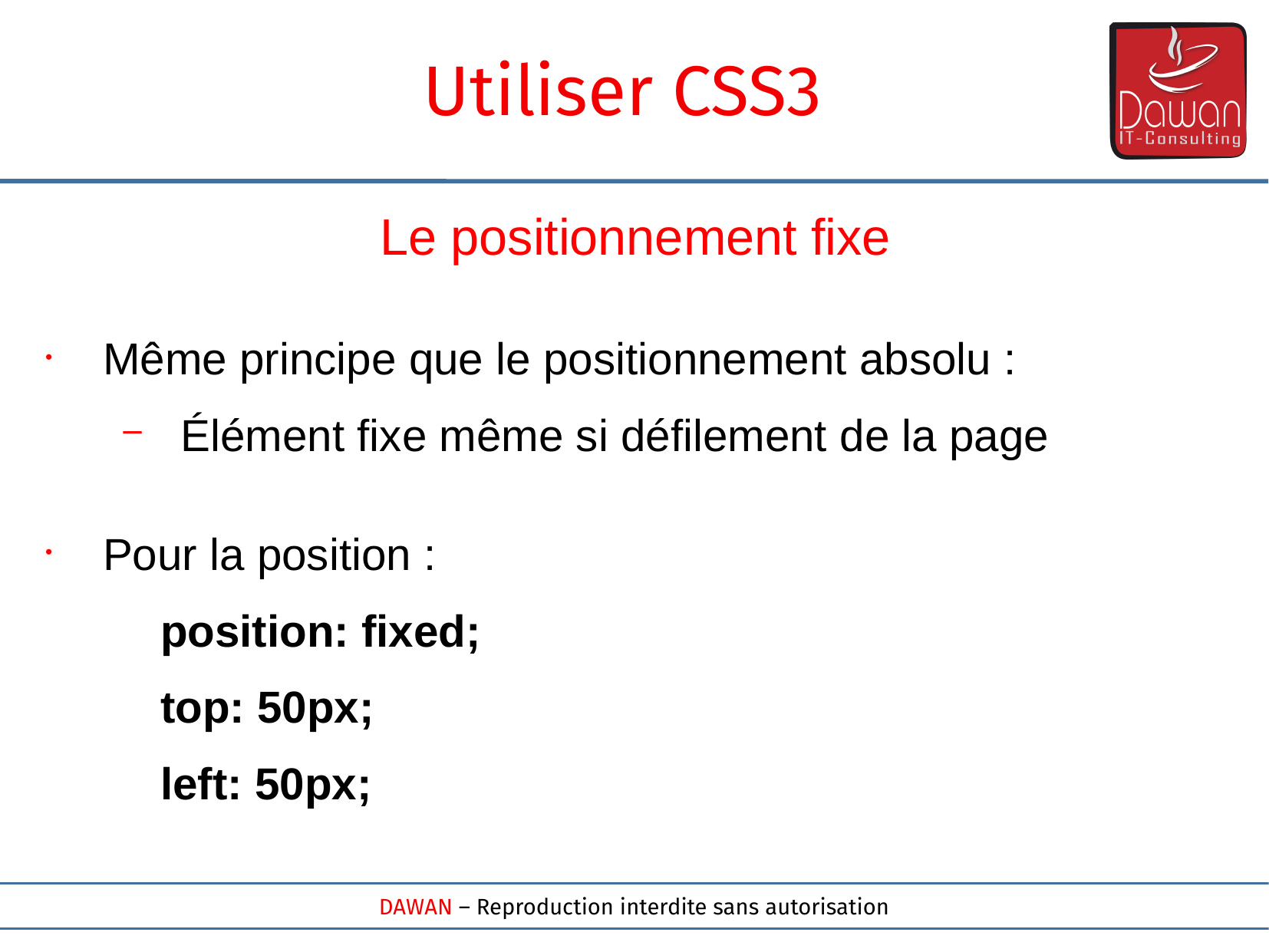

Utiliser CSS3
Le positionnement fixe

Même principe que le positionnement absolu :
Élément fixe même si défilement de la page

Pour la position :
	position: fixed;
	top: 50px;
	left: 50px;